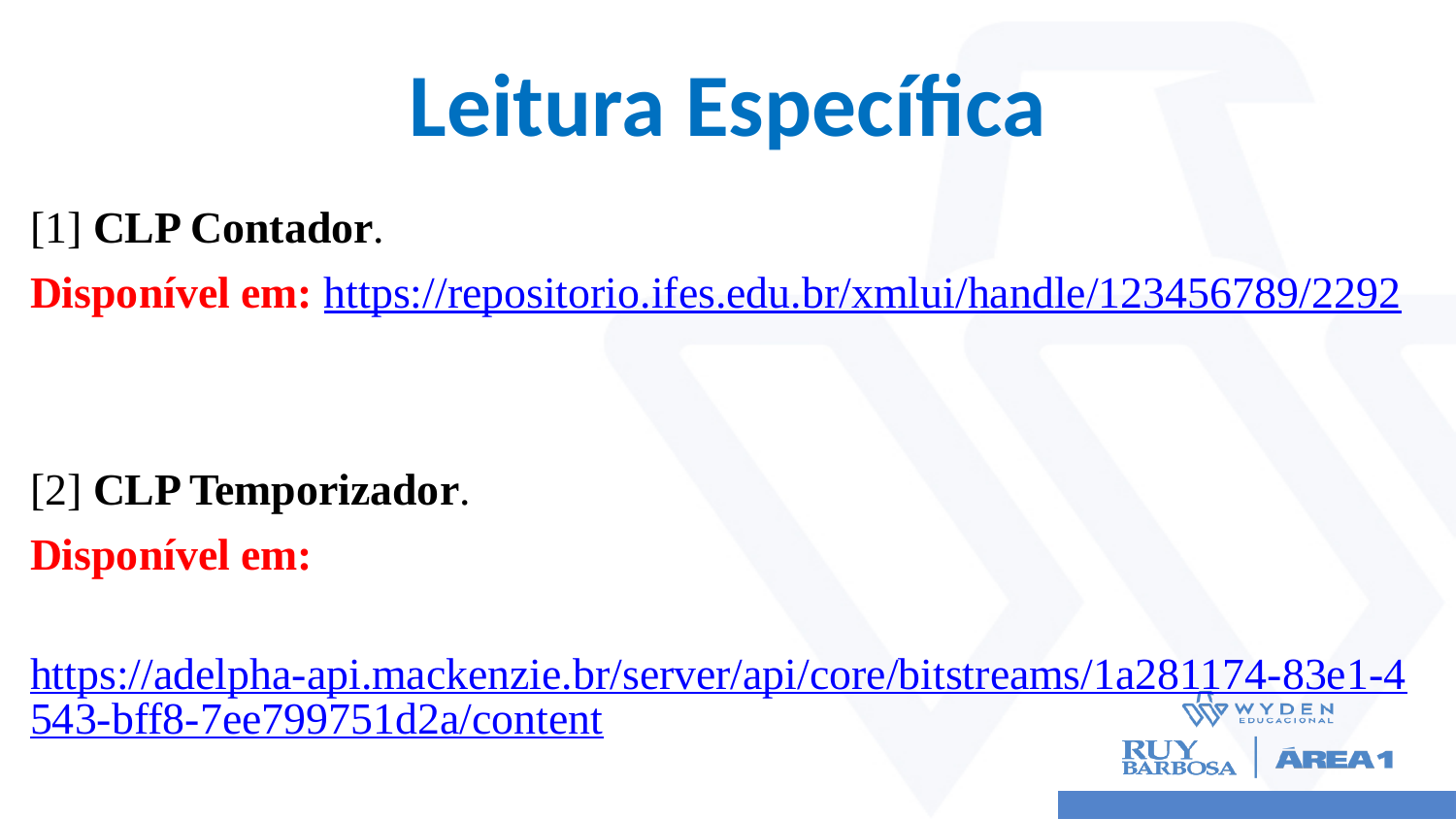

# Leitura Específica
[1] CLP Contador.
Disponível em: https://repositorio.ifes.edu.br/xmlui/handle/123456789/2292

[2] CLP Temporizador.
Disponível em:
    https://adelpha-api.mackenzie.br/server/api/core/bitstreams/1a281174-83e1-4543-bff8-7ee799751d2a/content